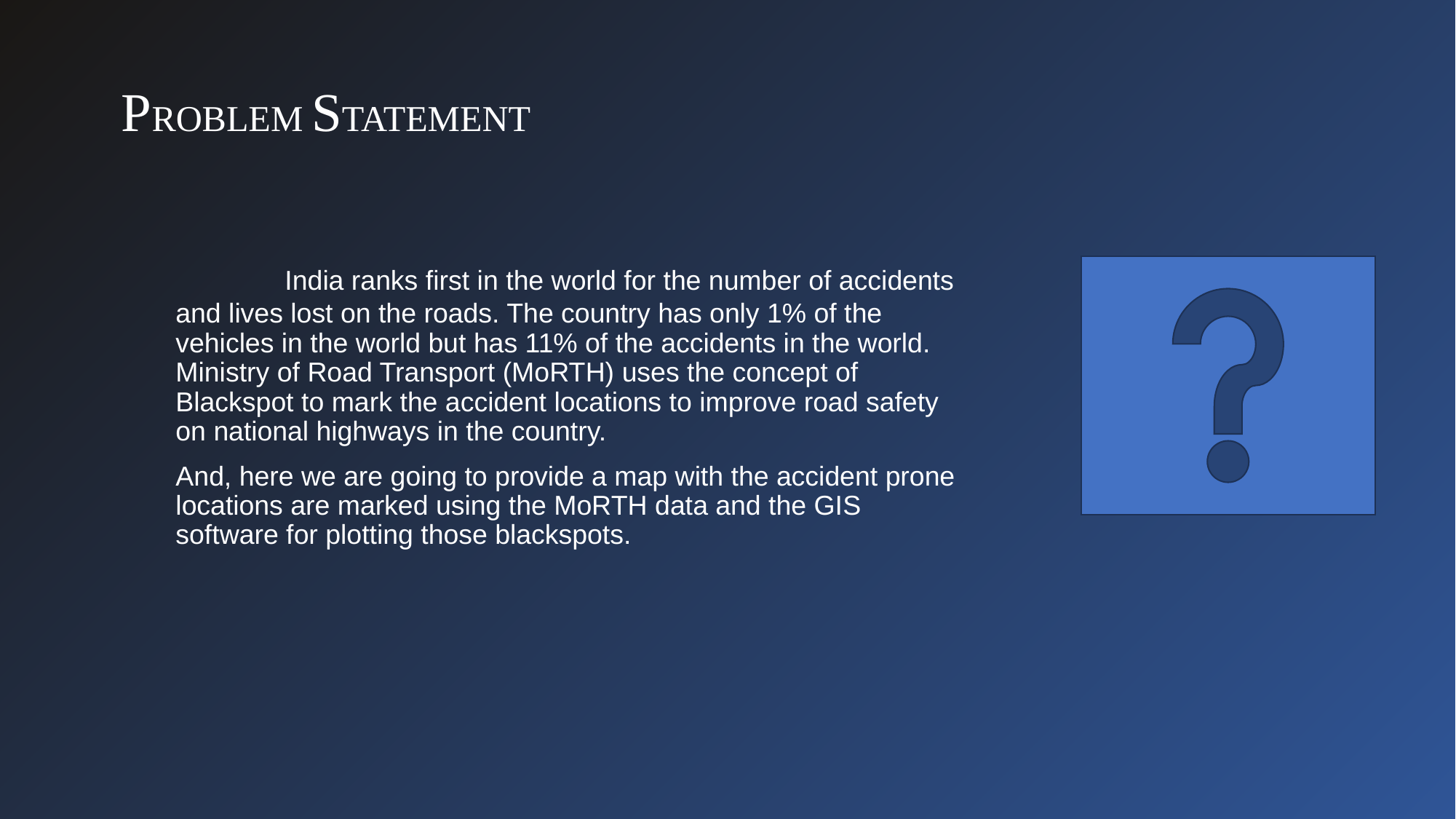

# PROBLEM STATEMENT
	India ranks first in the world for the number of accidents and lives lost on the roads. The country has only 1% of the vehicles in the world but has 11% of the accidents in the world. Ministry of Road Transport (MoRTH) uses the concept of Blackspot to mark the accident locations to improve road safety on national highways in the country.
And, here we are going to provide a map with the accident prone locations are marked using the MoRTH data and the GIS software for plotting those blackspots.